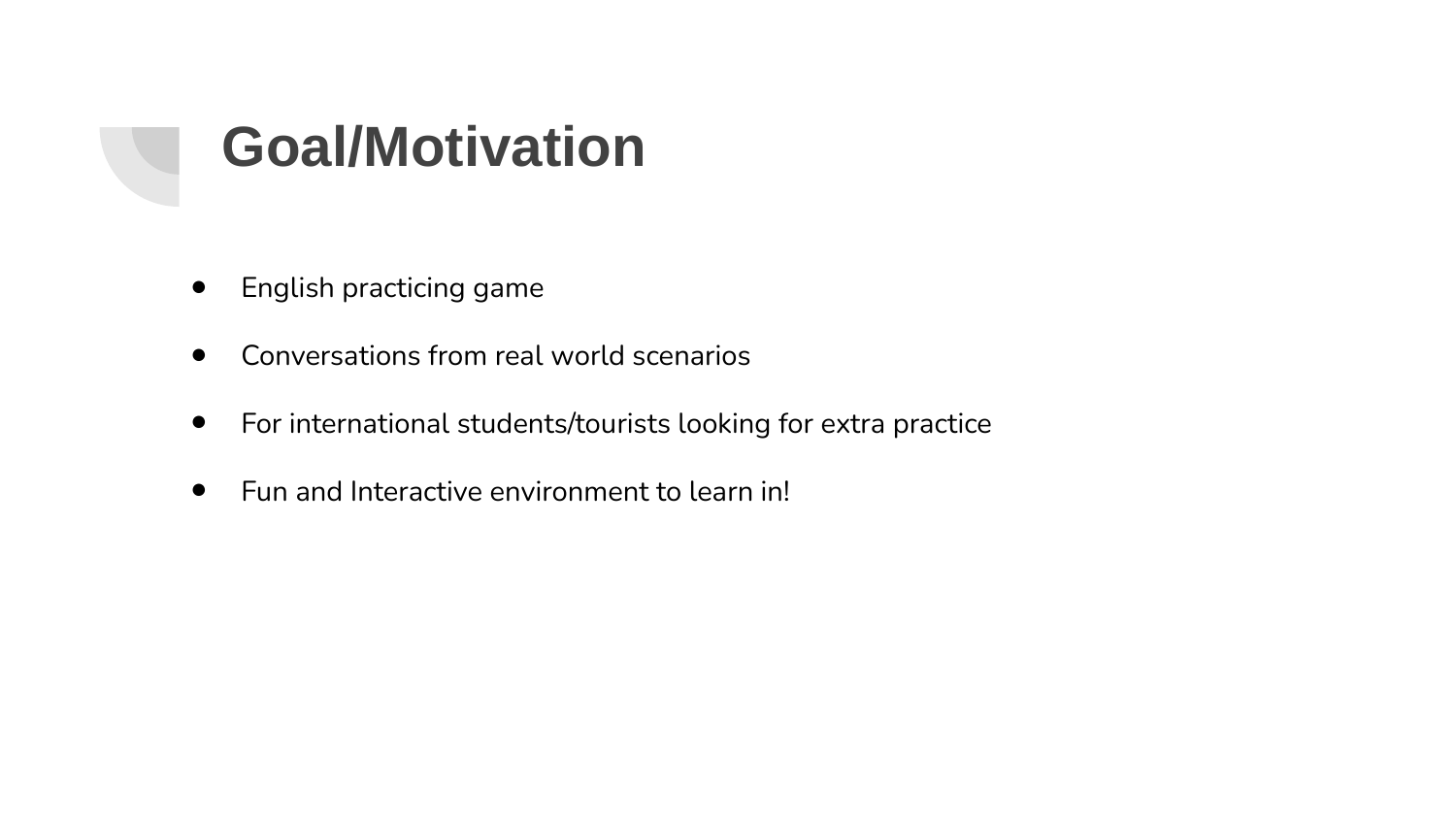

# Goal/Motivation

English practicing game
Conversations from real world scenarios

For international students/tourists looking for extra practice
Fun and Interactive environment to learn in!